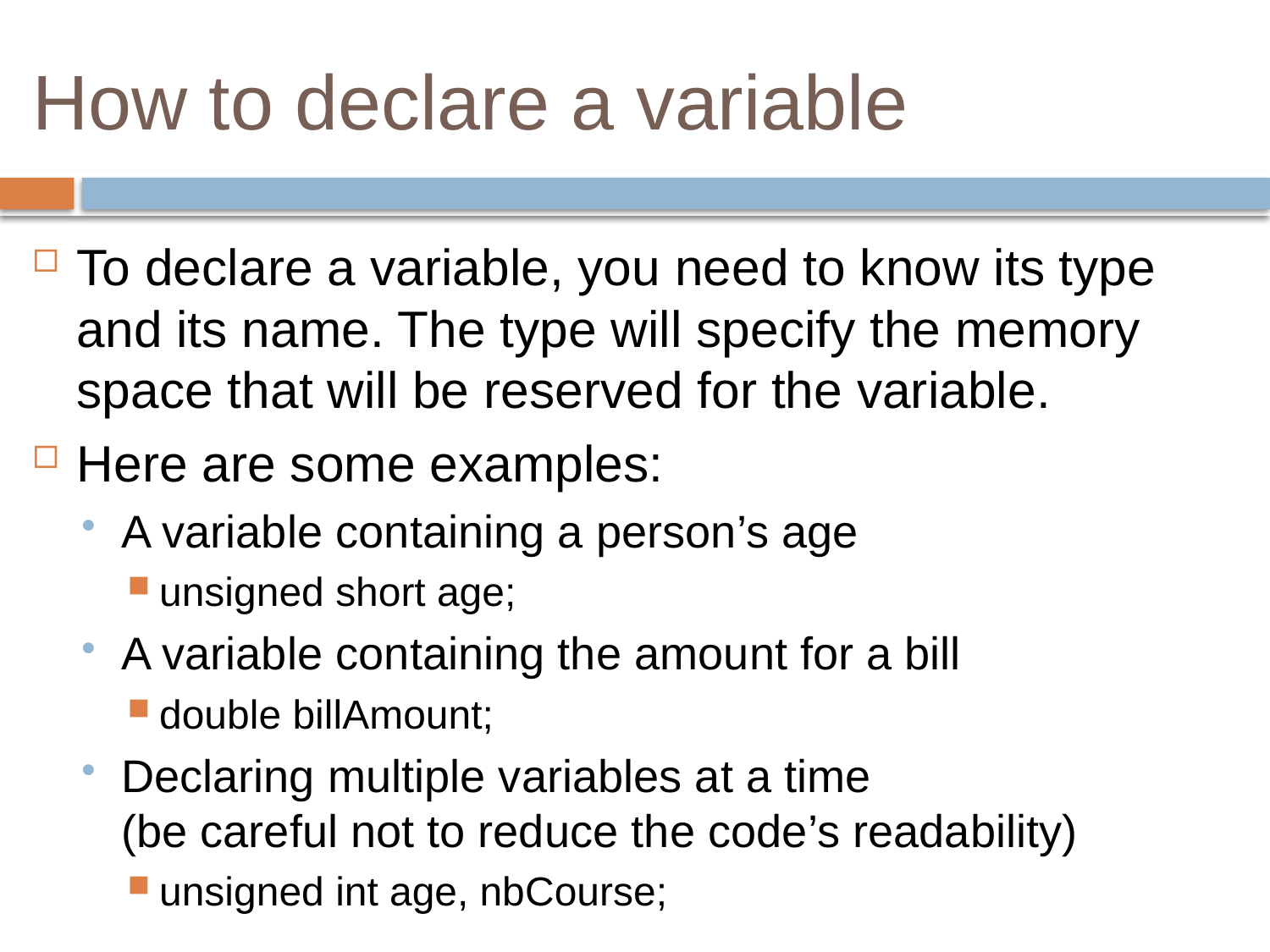

# How to declare a variable
To declare a variable, you need to know its type and its name. The type will specify the memory space that will be reserved for the variable.
Here are some examples:
A variable containing a person’s age
unsigned short age;
A variable containing the amount for a bill
double billAmount;
Declaring multiple variables at a time
(be careful not to reduce the code’s readability)
unsigned int age, nbCourse;